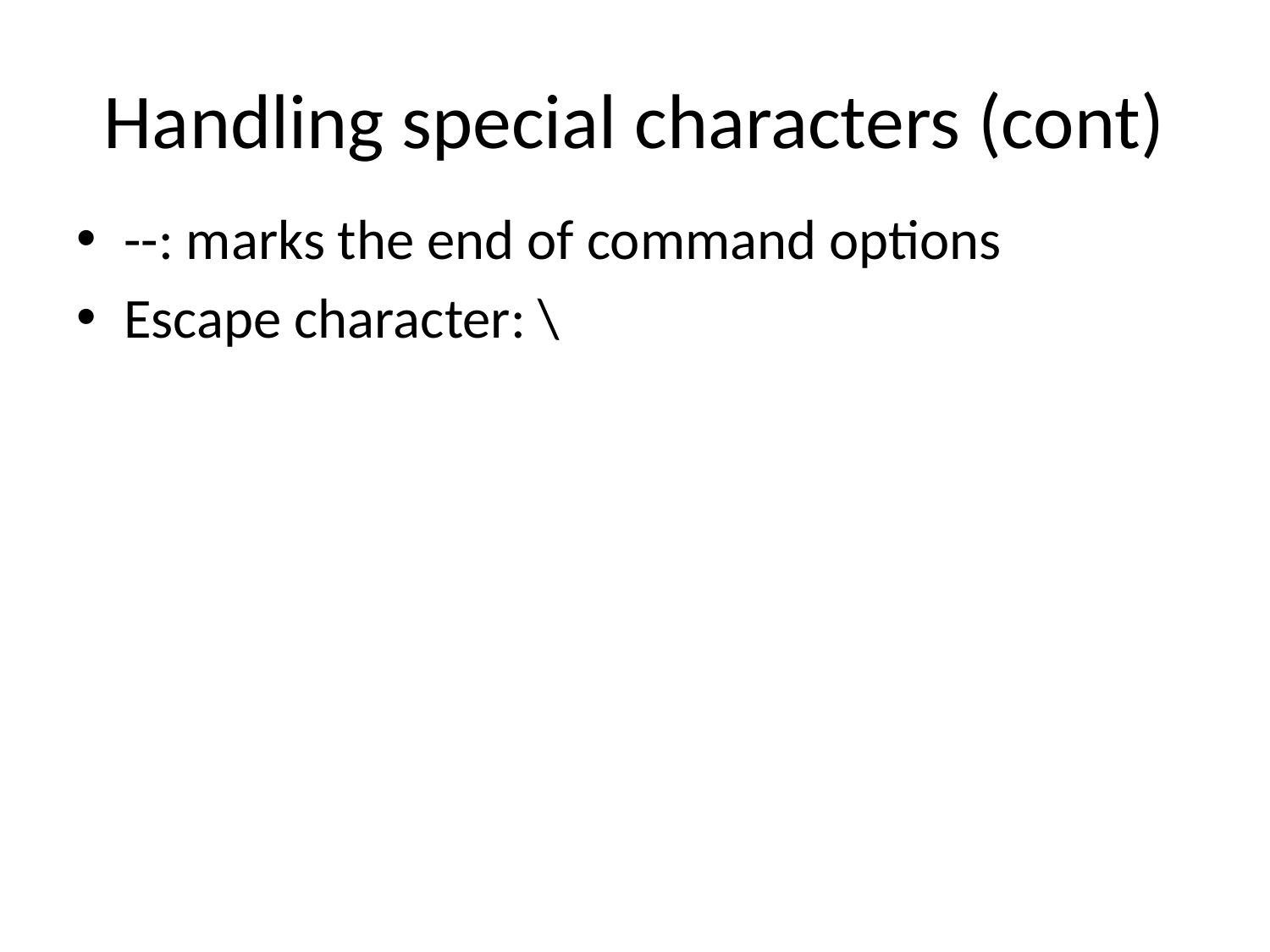

# Handling special characters (cont)
--: marks the end of command options
Escape character: \